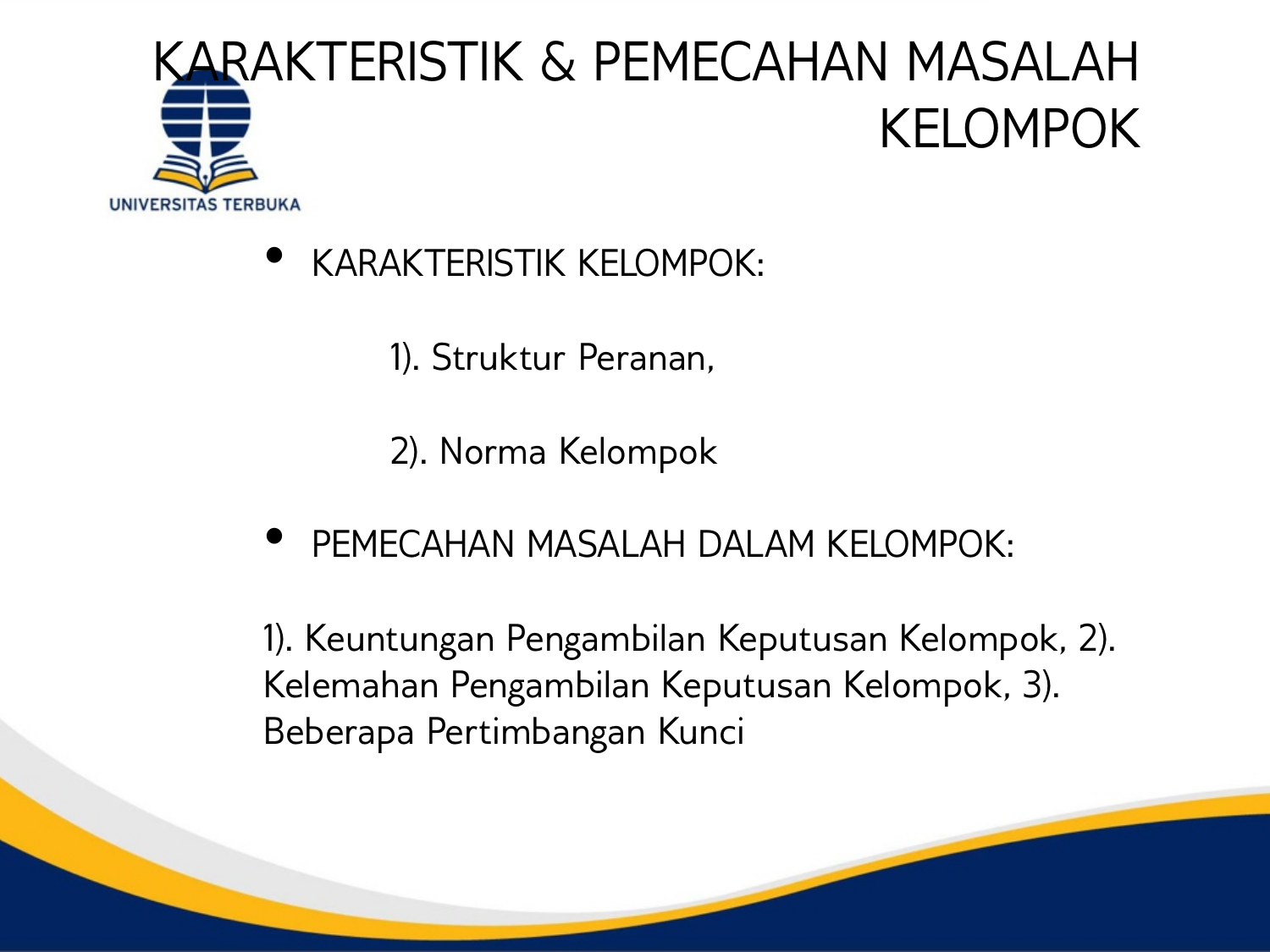

# KARAKTERISTIK & PEMECAHAN MASALAH KELOMPOK
KARAKTERISTIK KELOMPOK:
	1). Struktur Peranan,
	2). Norma Kelompok
PEMECAHAN MASALAH DALAM KELOMPOK:
1). Keuntungan Pengambilan Keputusan Kelompok, 2). Kelemahan Pengambilan Keputusan Kelompok, 3). Beberapa Pertimbangan Kunci